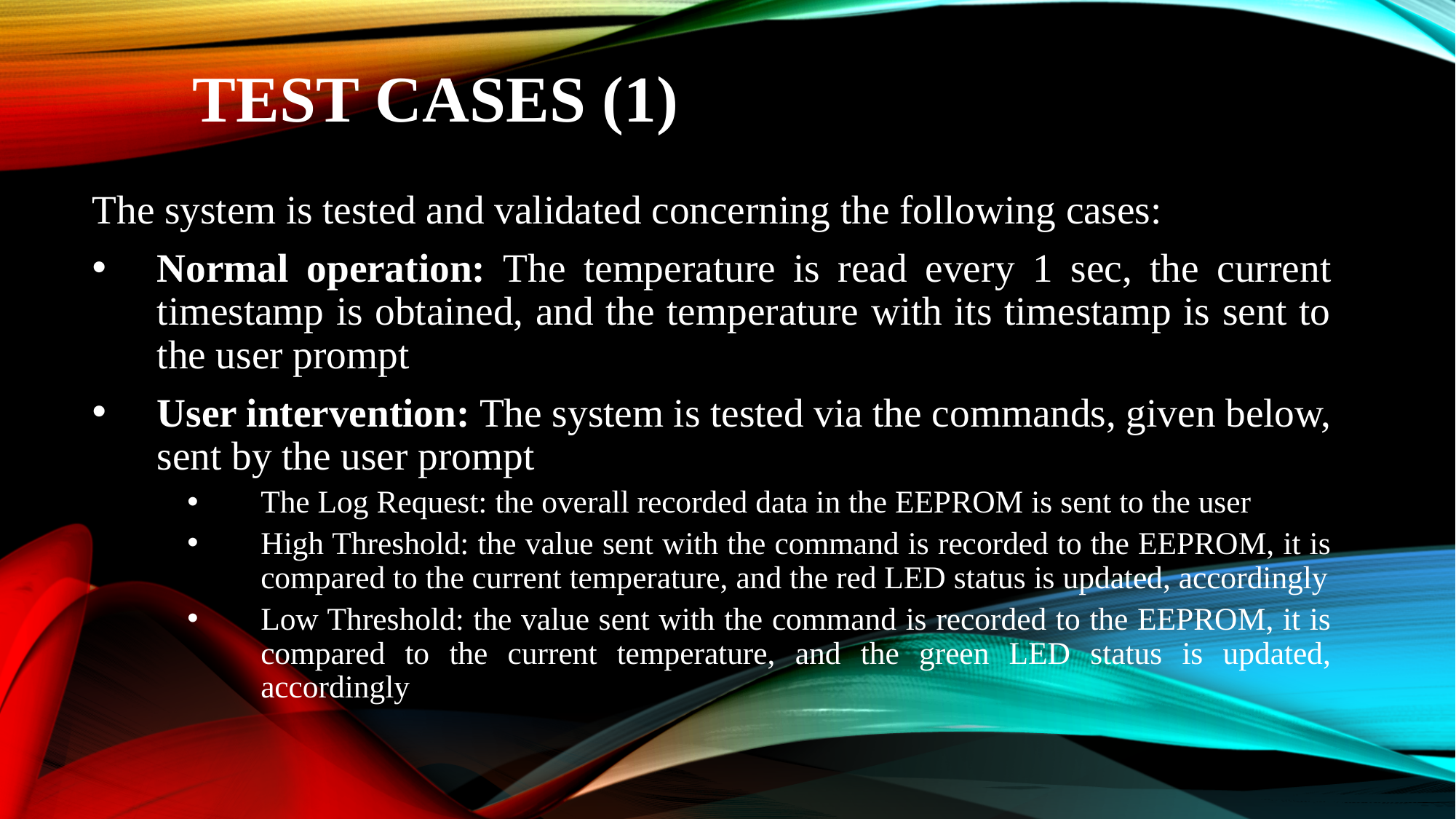

# TEST CASES (1)
The system is tested and validated concerning the following cases:
Normal operation: The temperature is read every 1 sec, the current timestamp is obtained, and the temperature with its timestamp is sent to the user prompt
User intervention: The system is tested via the commands, given below, sent by the user prompt
The Log Request: the overall recorded data in the EEPROM is sent to the user
High Threshold: the value sent with the command is recorded to the EEPROM, it is compared to the current temperature, and the red LED status is updated, accordingly
Low Threshold: the value sent with the command is recorded to the EEPROM, it is compared to the current temperature, and the green LED status is updated, accordingly